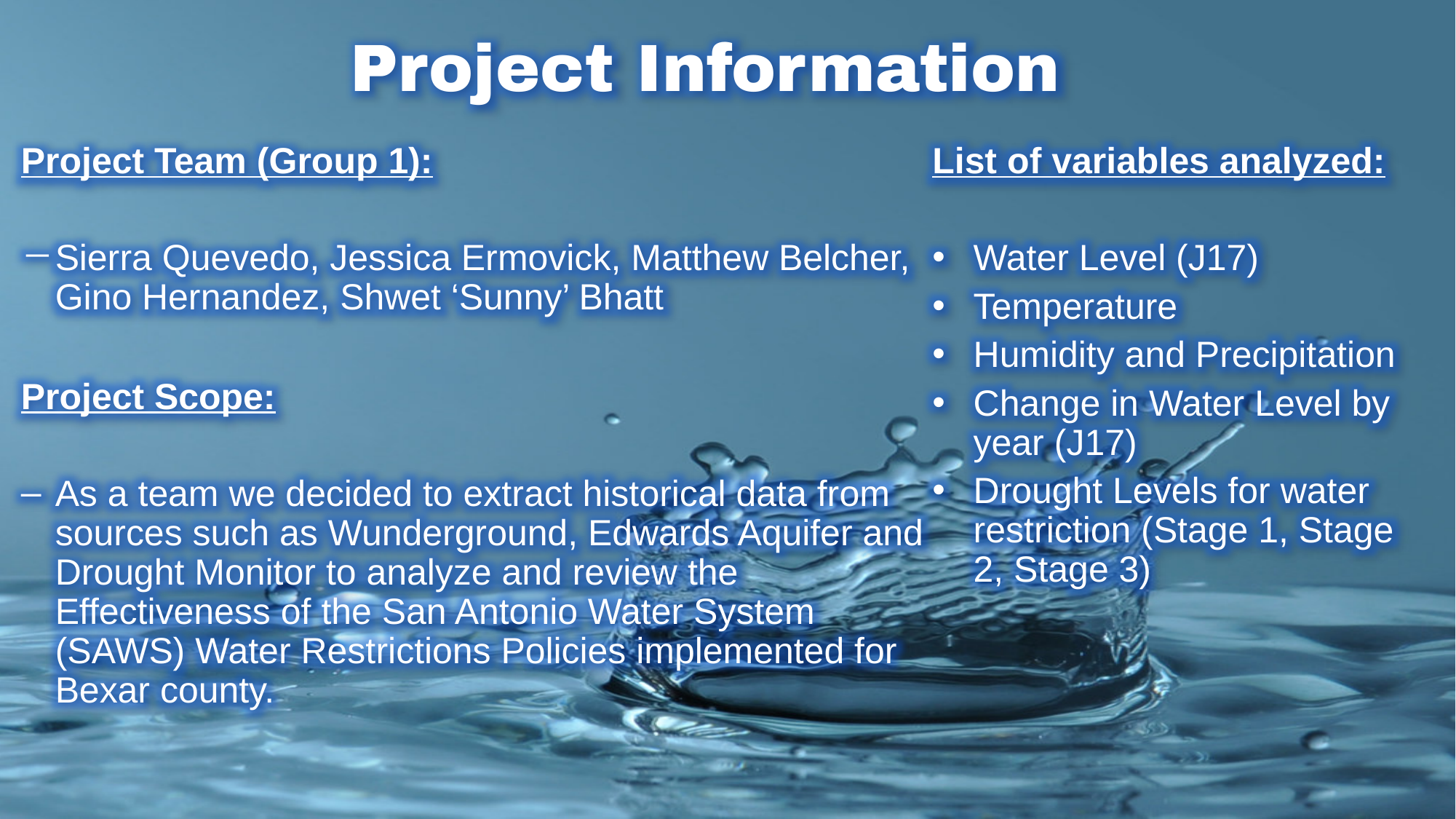

Project Information
Project Team (Group 1):

Sierra Quevedo, Jessica Ermovick, Matthew Belcher, Gino Hernandez, Shwet ‘Sunny’ Bhatt
List of variables analyzed:

Water Level (J17)
Temperature
Humidity and Precipitation
Change in Water Level by year (J17)
Drought Levels for water restriction (Stage 1, Stage 2, Stage 3)

Project Scope:

As a team we decided to extract historical data from sources such as Wunderground, Edwards Aquifer and Drought Monitor to analyze and review the Effectiveness of the San Antonio Water System (SAWS) Water Restrictions Policies implemented for Bexar county.